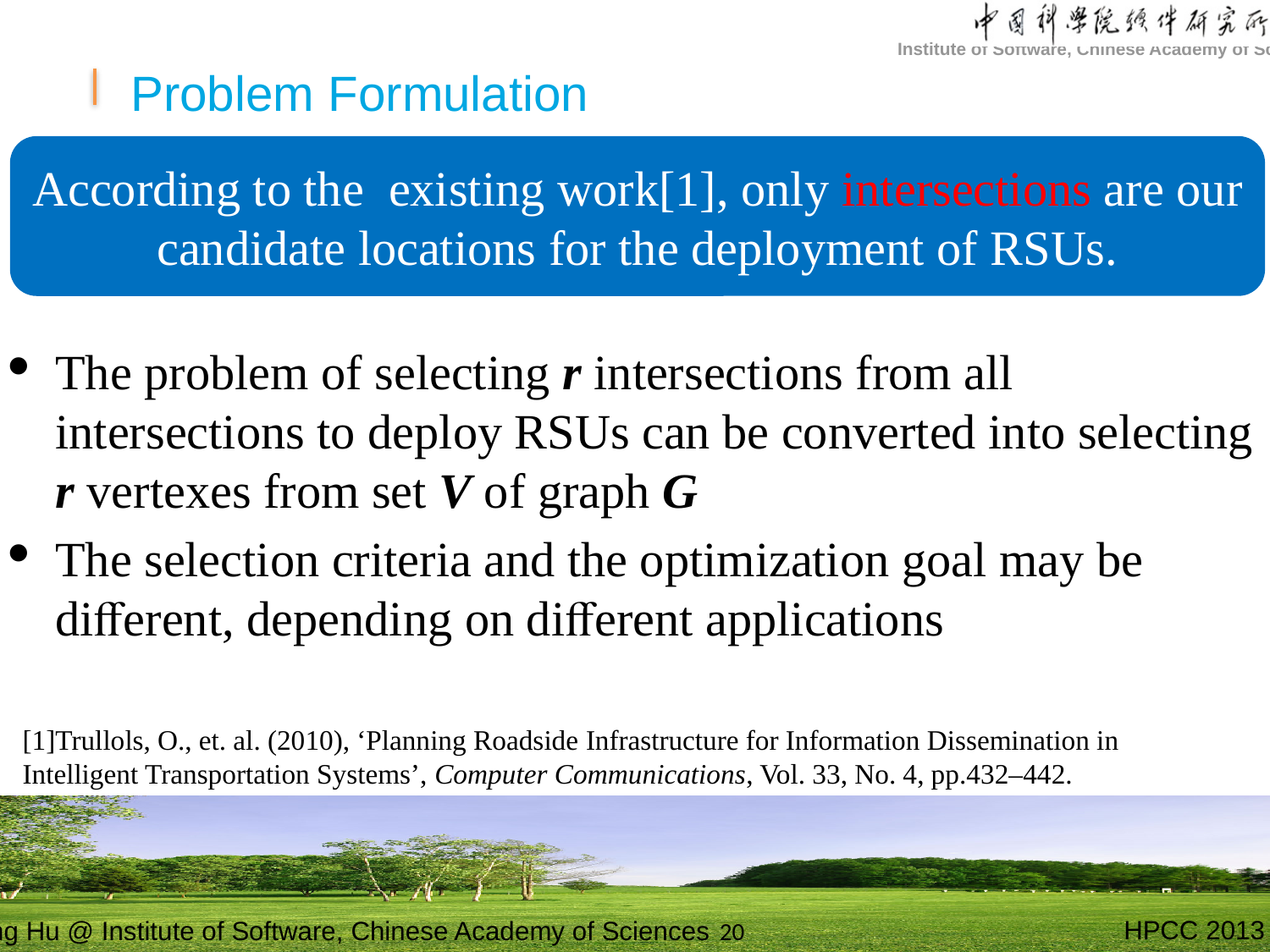

# Problem Formulation
According to the  existing work[1], only intersections are our candidate locations for the deployment of RSUs.
The problem of selecting r intersections from all intersections to deploy RSUs can be converted into selecting r vertexes from set V of graph G
The selection criteria and the optimization goal may be diﬀerent, depending on diﬀerent applications
[1]Trullols, O., et. al. (2010), ‘Planning Roadside Infrastructure for Information Dissemination in Intelligent Transportation Systems’, Computer Communications, Vol. 33, No. 4, pp.432–442.